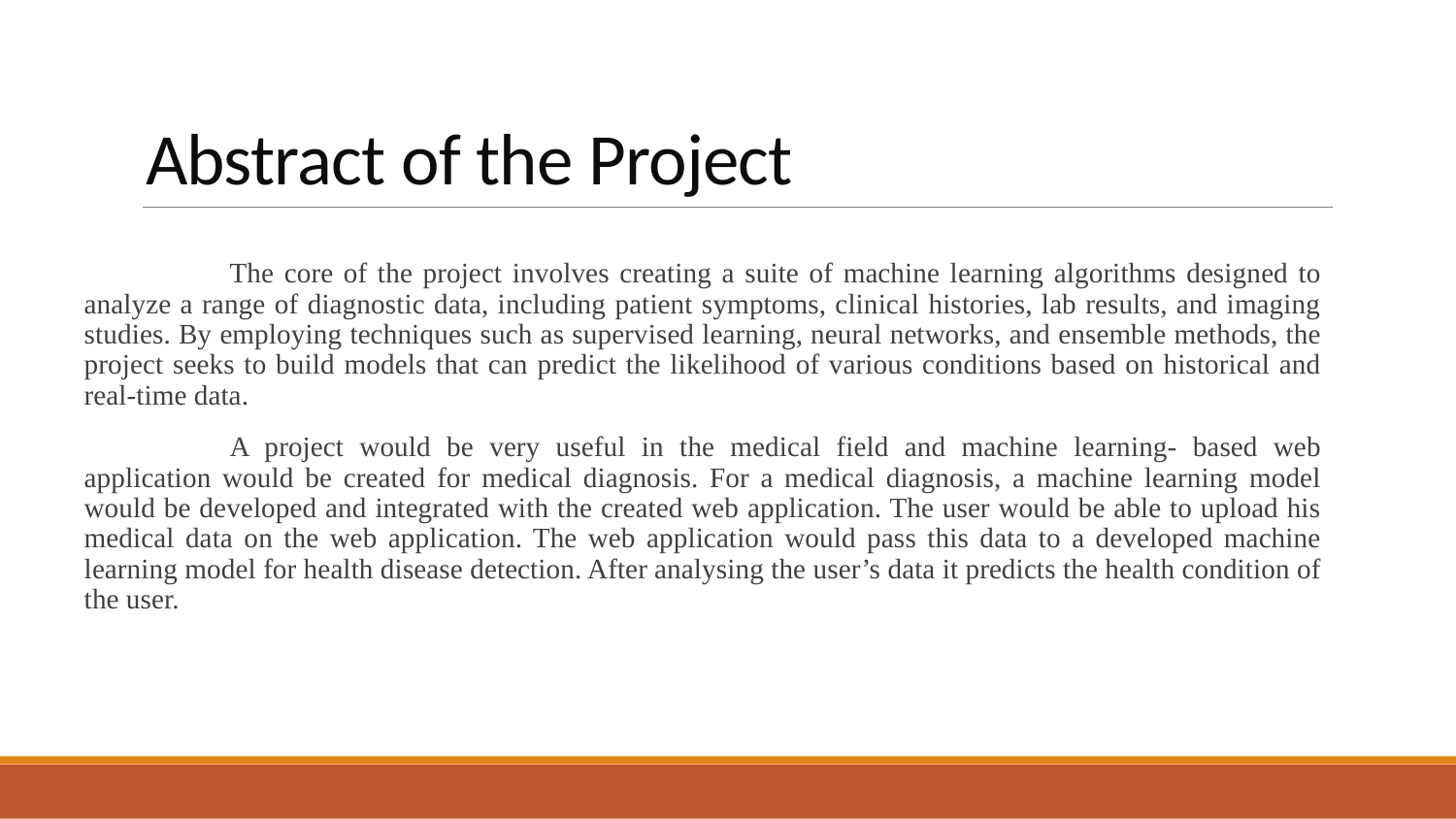

# Abstract of the Project
	The core of the project involves creating a suite of machine learning algorithms designed to analyze a range of diagnostic data, including patient symptoms, clinical histories, lab results, and imaging studies. By employing techniques such as supervised learning, neural networks, and ensemble methods, the project seeks to build models that can predict the likelihood of various conditions based on historical and real-time data.
	A project would be very useful in the medical field and machine learning- based web application would be created for medical diagnosis. For a medical diagnosis, a machine learning model would be developed and integrated with the created web application. The user would be able to upload his medical data on the web application. The web application would pass this data to a developed machine learning model for health disease detection. After analysing the user’s data it predicts the health condition of the user.